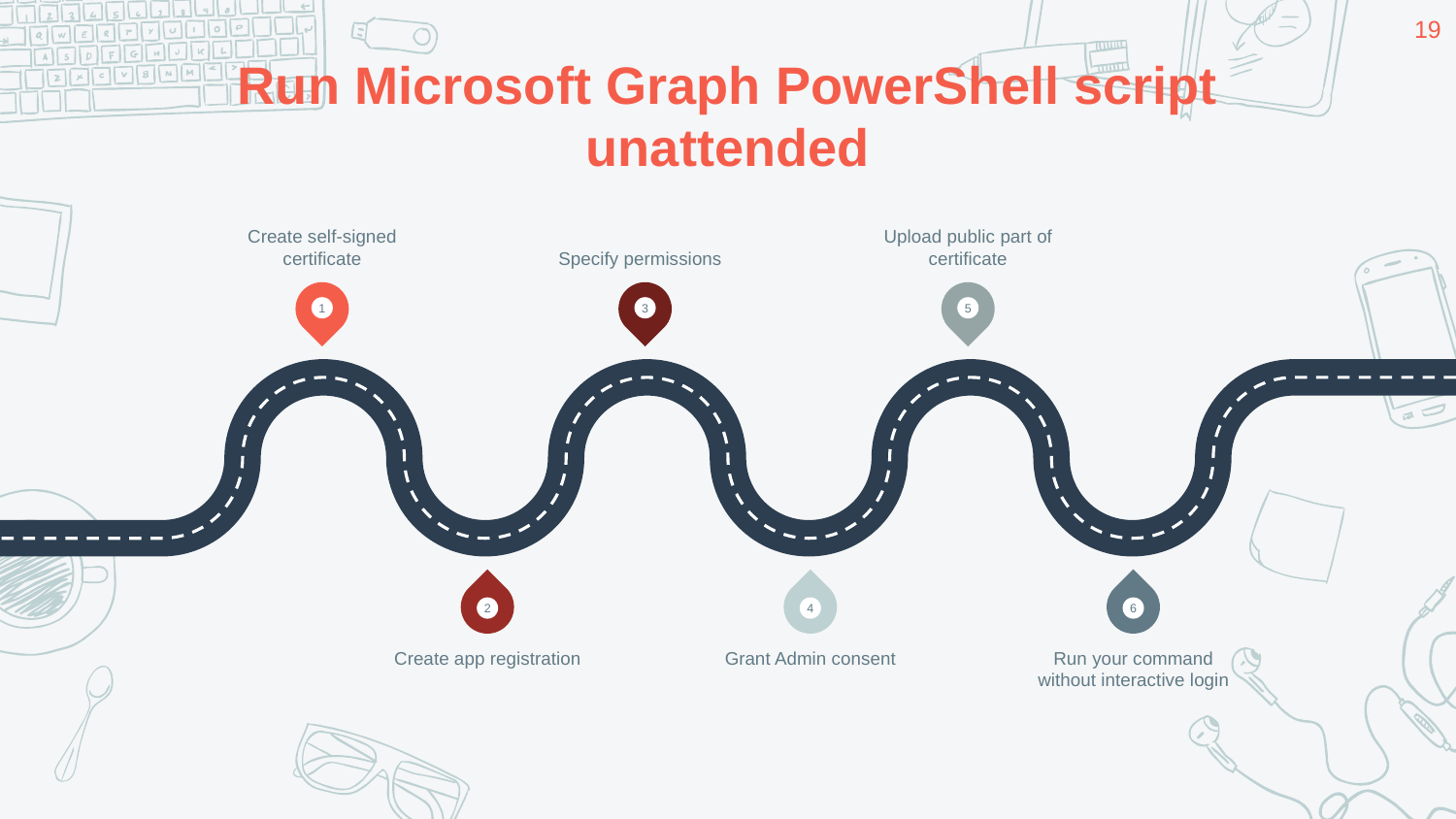

19
# Run Microsoft Graph PowerShell script unattended
Create self-signed certificate
Specify permissions
Upload public part of certificate

1

3

5

2

4

6
Create app registration
Grant Admin consent
Run your command without interactive login